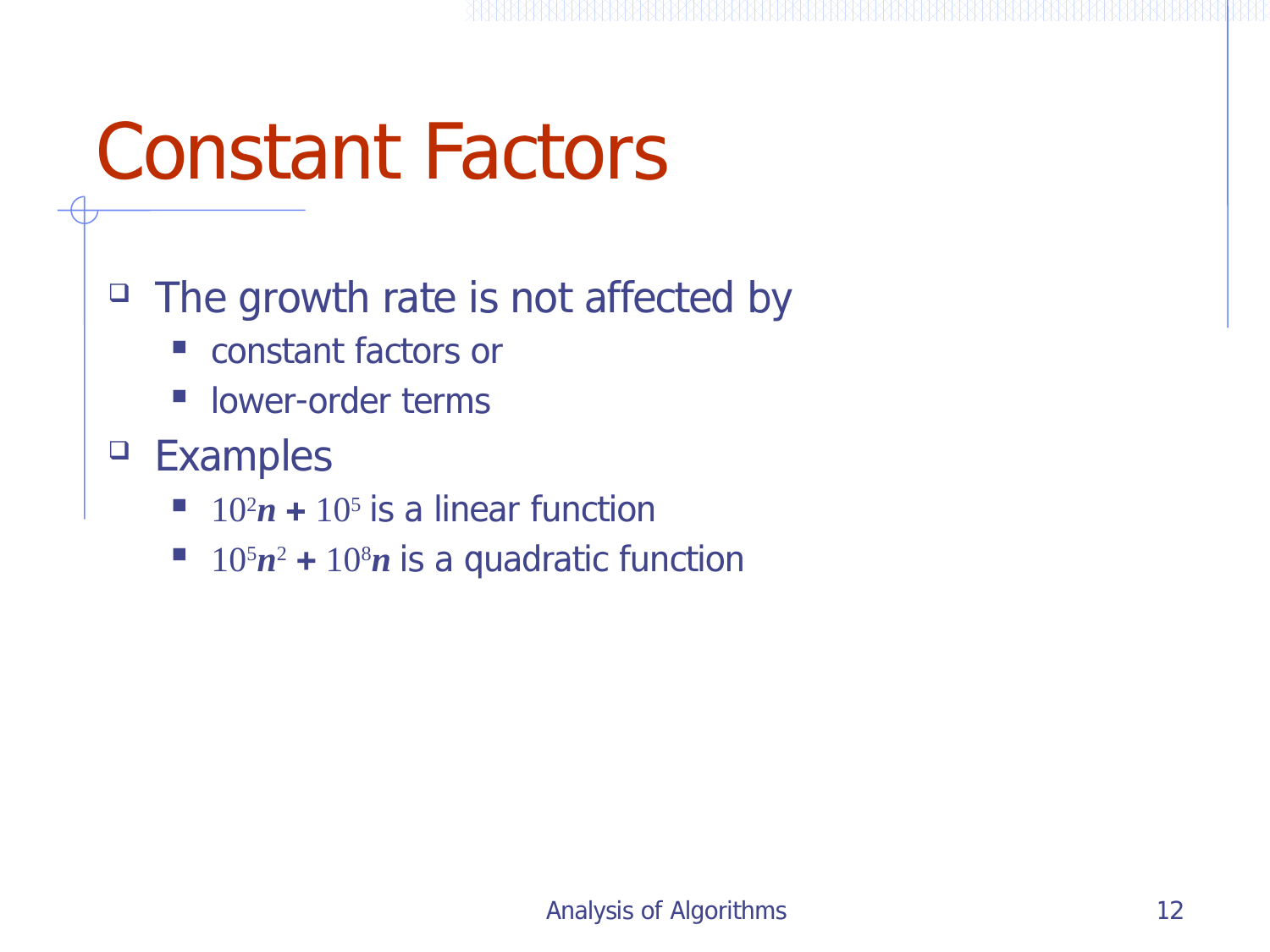

# Constant Factors
The growth rate is not affected by
constant factors or
lower-order terms
Examples
102n + 105 is a linear function
105n2 + 108n is a quadratic function

Analysis of Algorithms
12